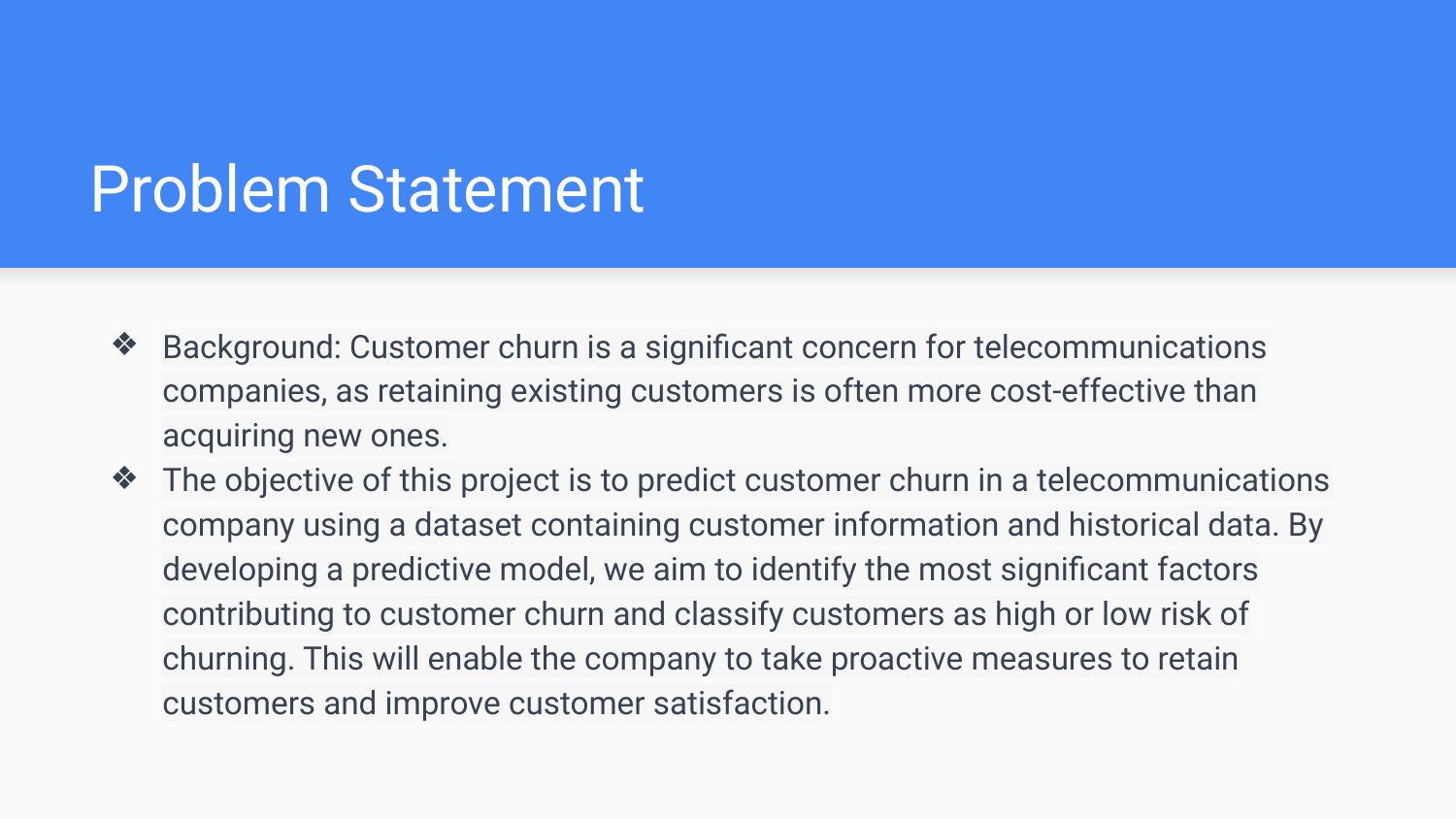

# Problem Statement
Background: Customer churn is a significant concern for telecommunications companies, as retaining existing customers is often more cost-effective than acquiring new ones.
The objective of this project is to predict customer churn in a telecommunications company using a dataset containing customer information and historical data. By developing a predictive model, we aim to identify the most significant factors contributing to customer churn and classify customers as high or low risk of churning. This will enable the company to take proactive measures to retain customers and improve customer satisfaction.